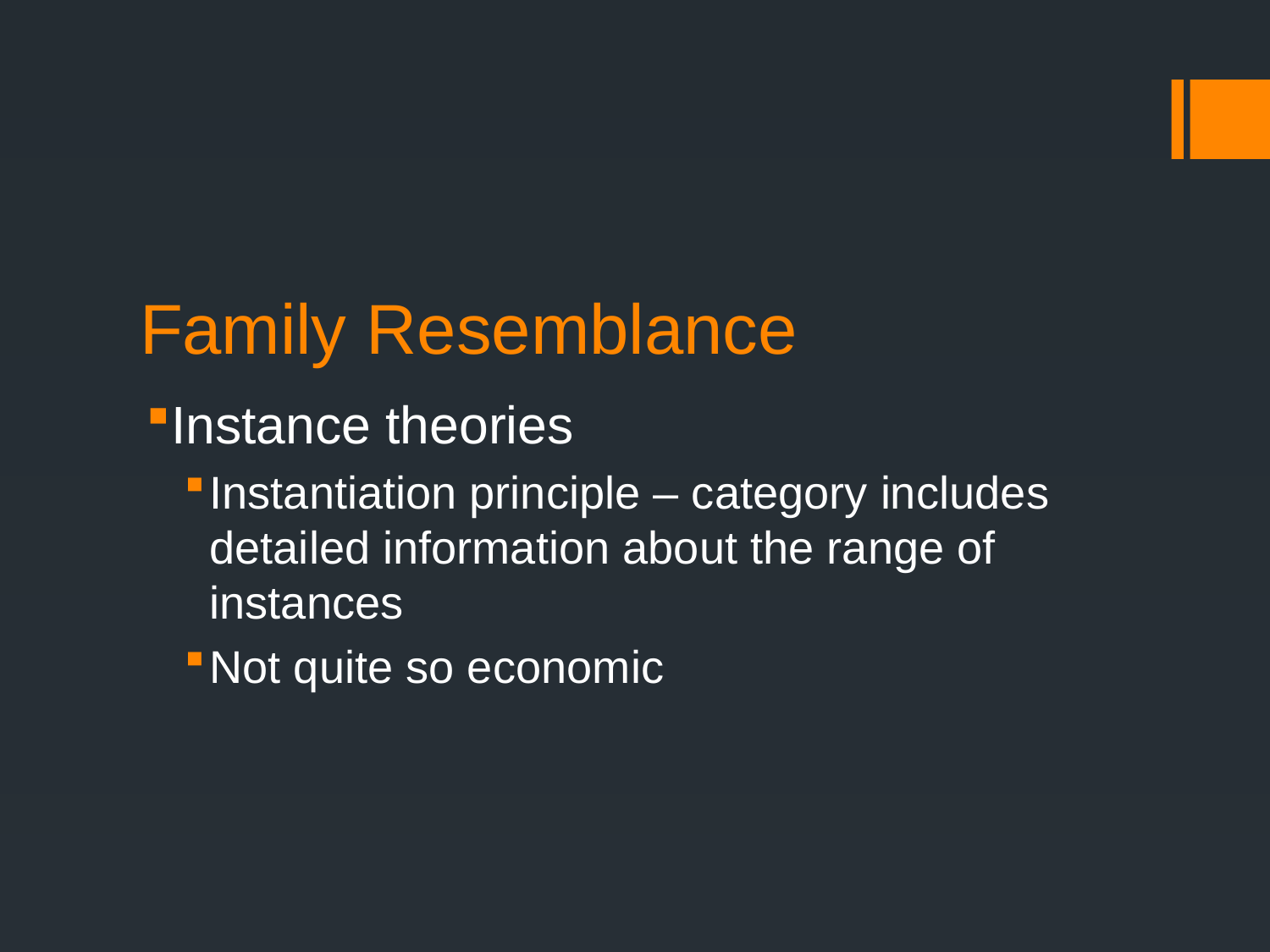

# Family Resemblance
Instance theories
Instantiation principle – category includes detailed information about the range of instances
Not quite so economic